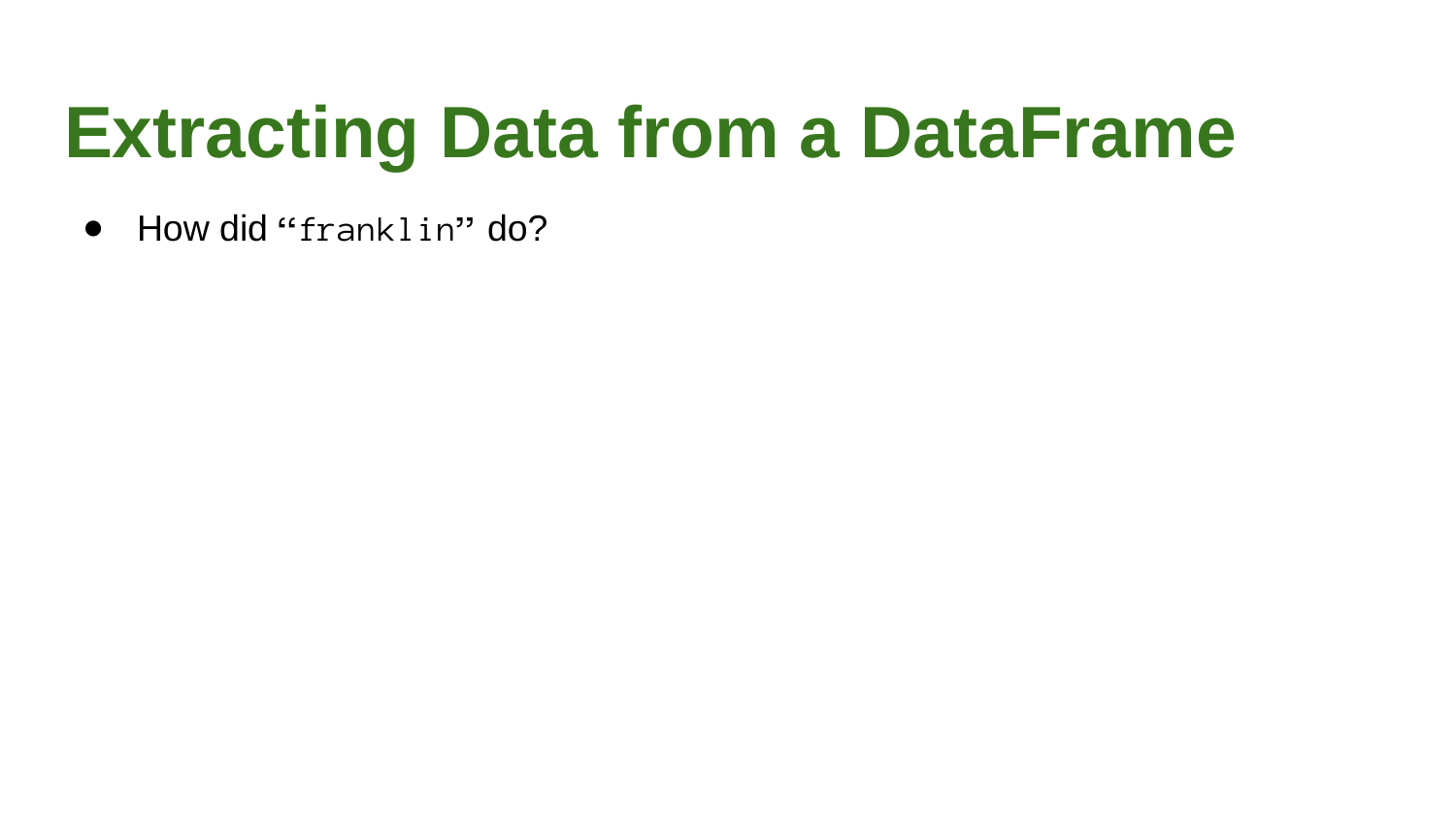

# Extracting Data from a DataFrame
How did “franklin” do?